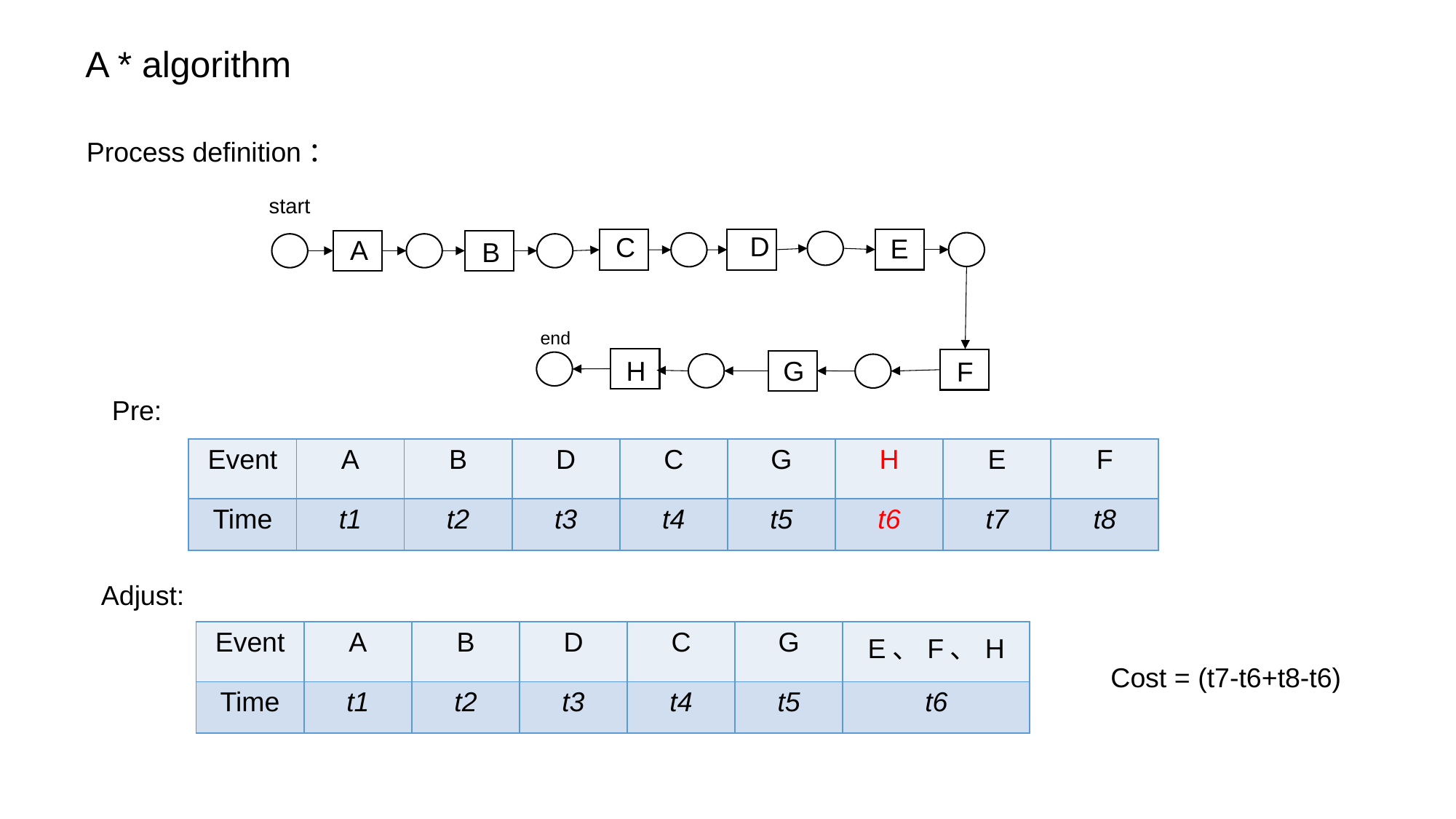

A * algorithm
Process definition：
start
D
C
E
A

B

end
G

H
F

Pre:
| Event | A | B | D | C | G | H | E | F |
| --- | --- | --- | --- | --- | --- | --- | --- | --- |
| Time | t1 | t2 | t3 | t4 | t5 | t6 | t7 | t8 |
Adjust:
| Event | A | B | D | C | G | E、F、H |
| --- | --- | --- | --- | --- | --- | --- |
| Time | t1 | t2 | t3 | t4 | t5 | t6 |
Cost = (t7-t6+t8-t6)